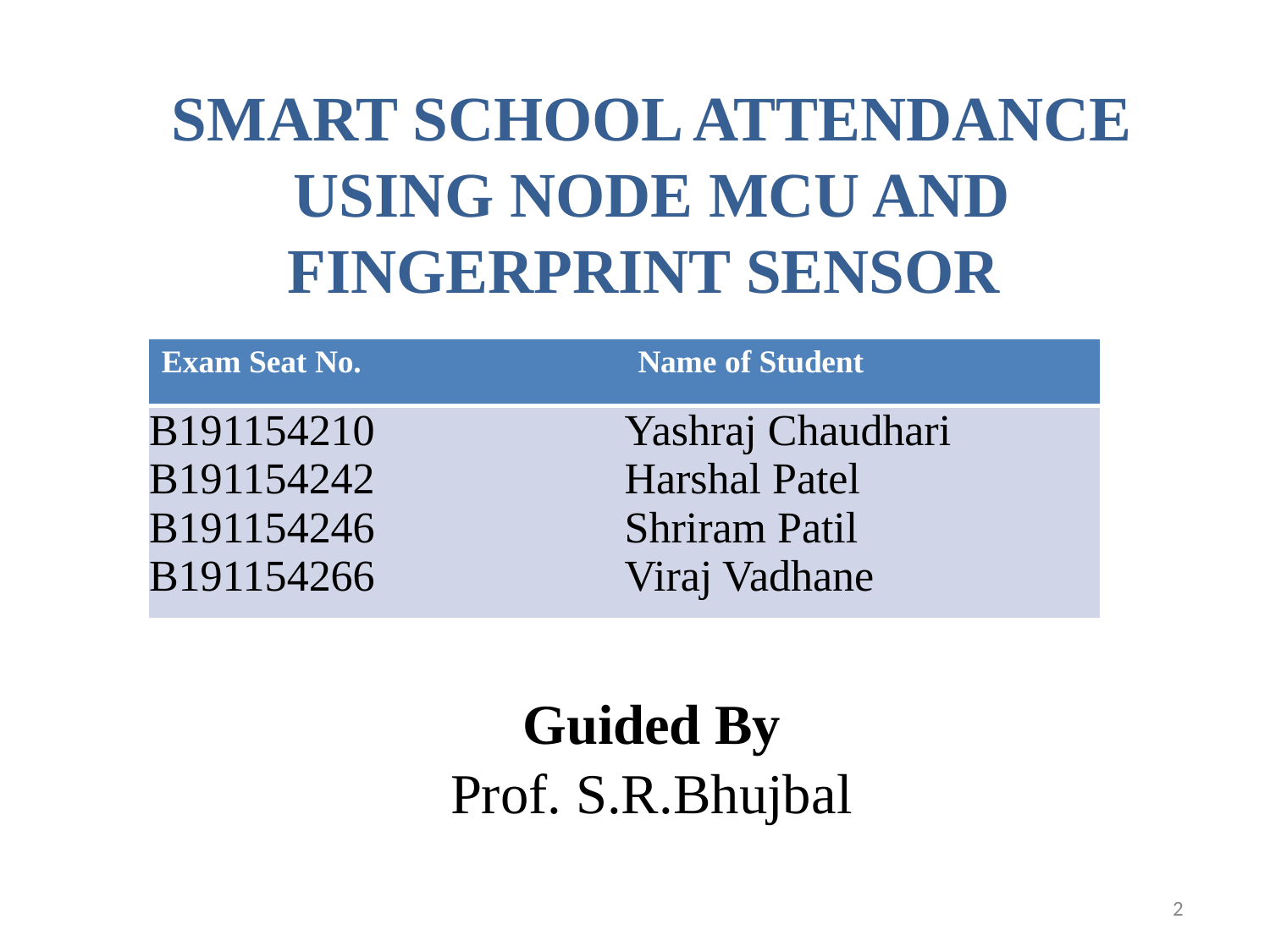

# SMART SCHOOL ATTENDANCE USING NODE MCU AND FINGERPRINT SENSOR
| Exam Seat No. | Name of Student |
| --- | --- |
| B191154210 B191154242 B191154246 B191154266 | Yashraj Chaudhari Harshal Patel Shriram Patil Viraj Vadhane |
Guided By
Prof. S.R.Bhujbal
2